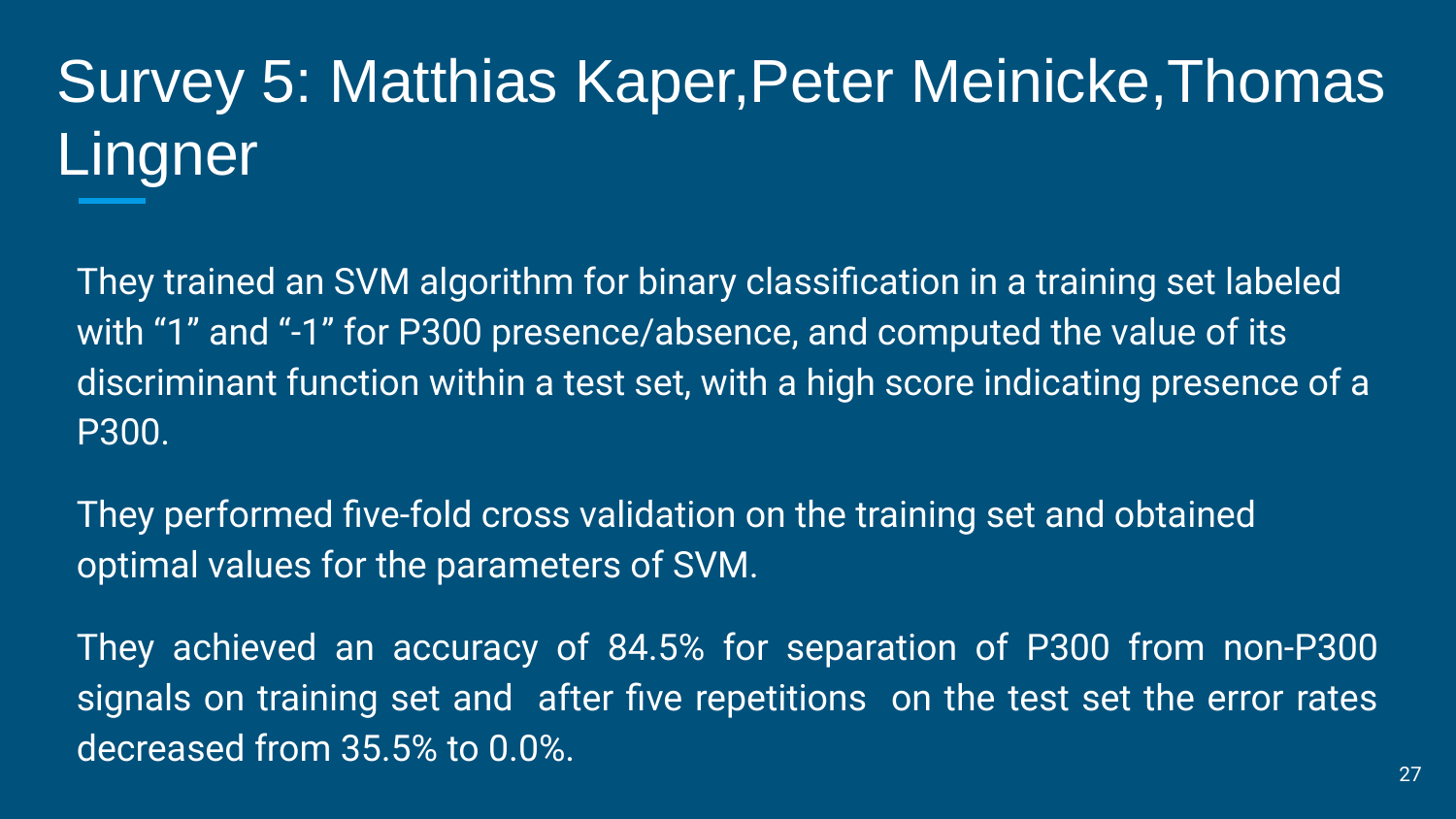

# Survey 5: Matthias Kaper,Peter Meinicke,Thomas Lingner
They trained an SVM algorithm for binary classification in a training set labeled with “1” and “-1” for P300 presence/absence, and computed the value of its discriminant function within a test set, with a high score indicating presence of a P300.
They performed five-fold cross validation on the training set and obtained optimal values for the parameters of SVM.
They achieved an accuracy of 84.5% for separation of P300 from non-P300 signals on training set and  after five repetitions  on the test set the error rates decreased from 35.5% to 0.0%.

27